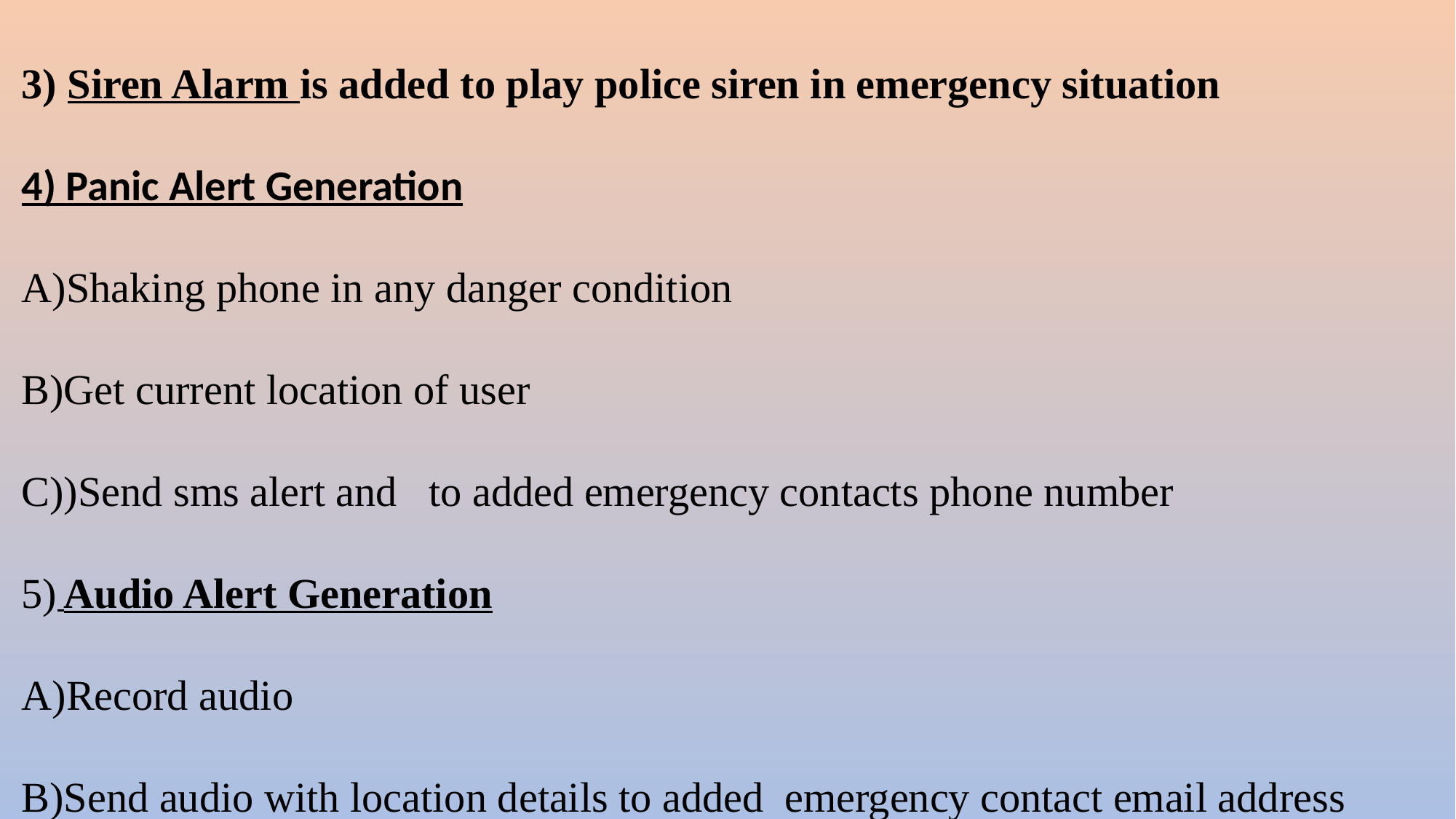

3) Siren Alarm is added to play police siren in emergency situation
4) Panic Alert Generation
A)Shaking phone in any danger condition
B)Get current location of user
C))Send sms alert and   to added emergency contacts phone number
5) Audio Alert Generation
Record audio
Send audio with location details to added  emergency contact email address